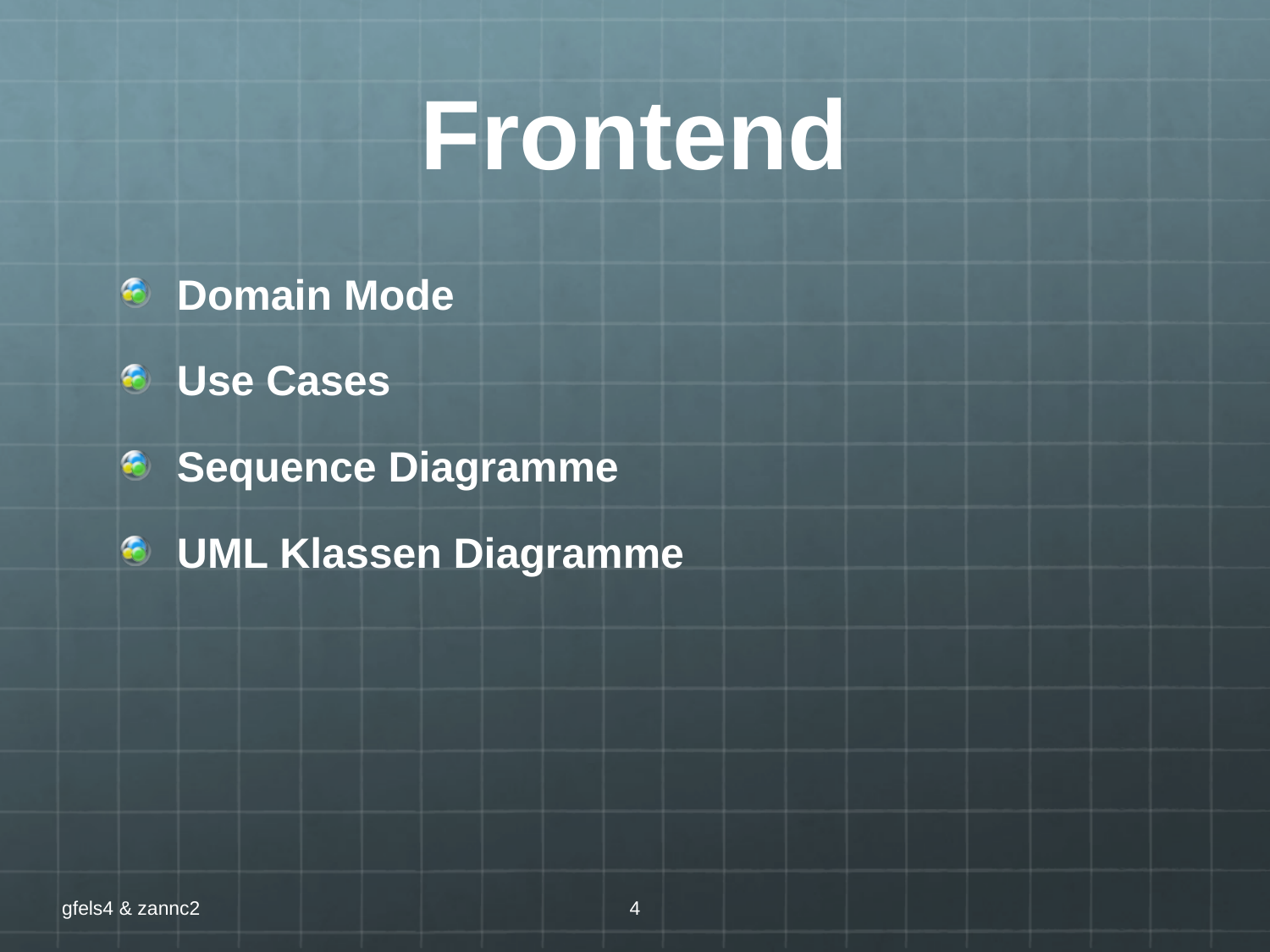

# Frontend
Domain Mode
Use Cases
Sequence Diagramme
UML Klassen Diagramme
gfels4 & zannc2
4